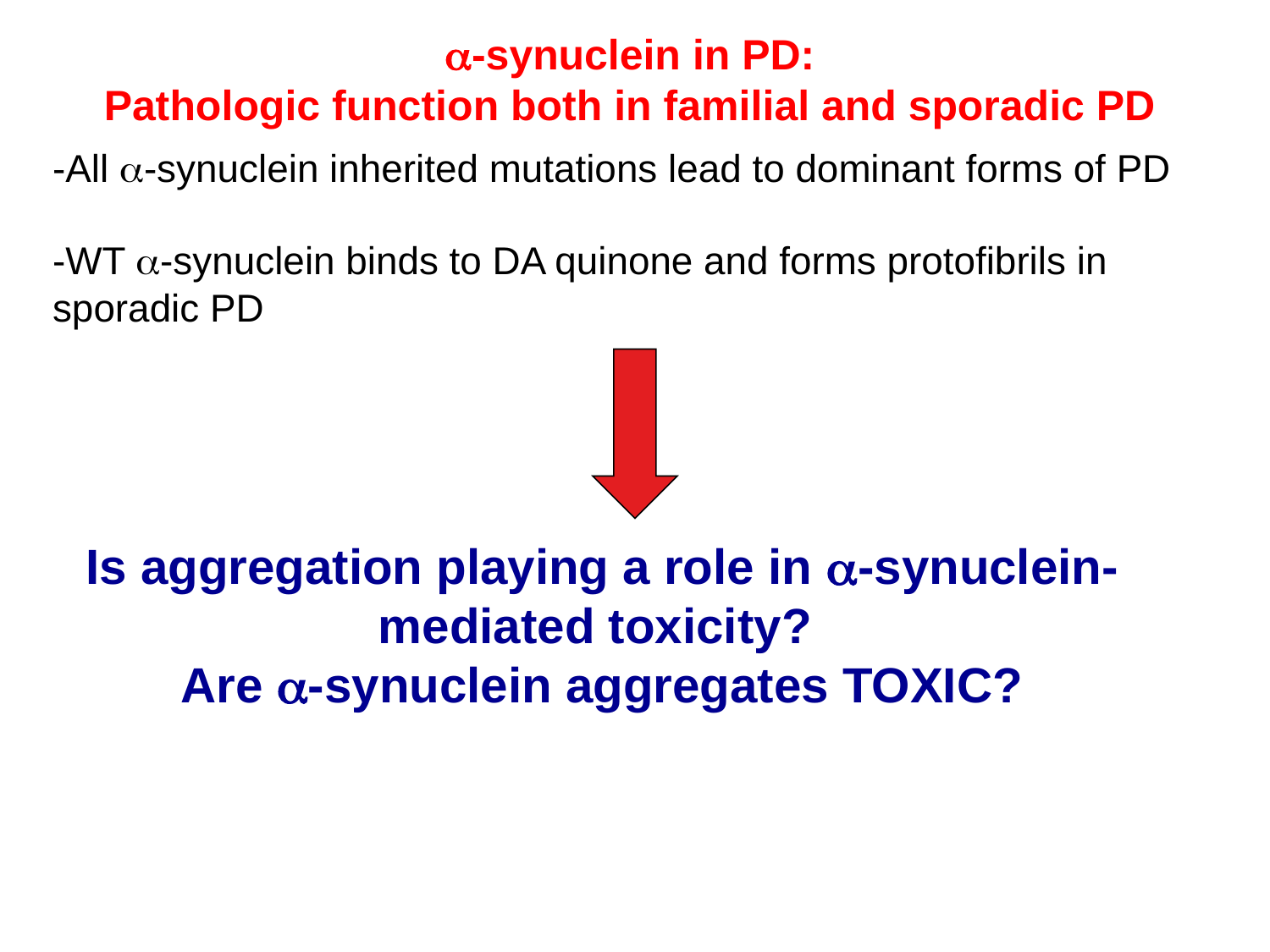

α-synuclein in PD:
Pathologic function both in familial and sporadic PD

-All α-synuclein inherited mutations lead to dominant forms of PD

-WT α-synuclein binds to DA quinone and forms protofibrils in sporadic PD

Is aggregation playing a role in α-synuclein-mediated toxicity?
Are α-synuclein aggregates TOXIC?